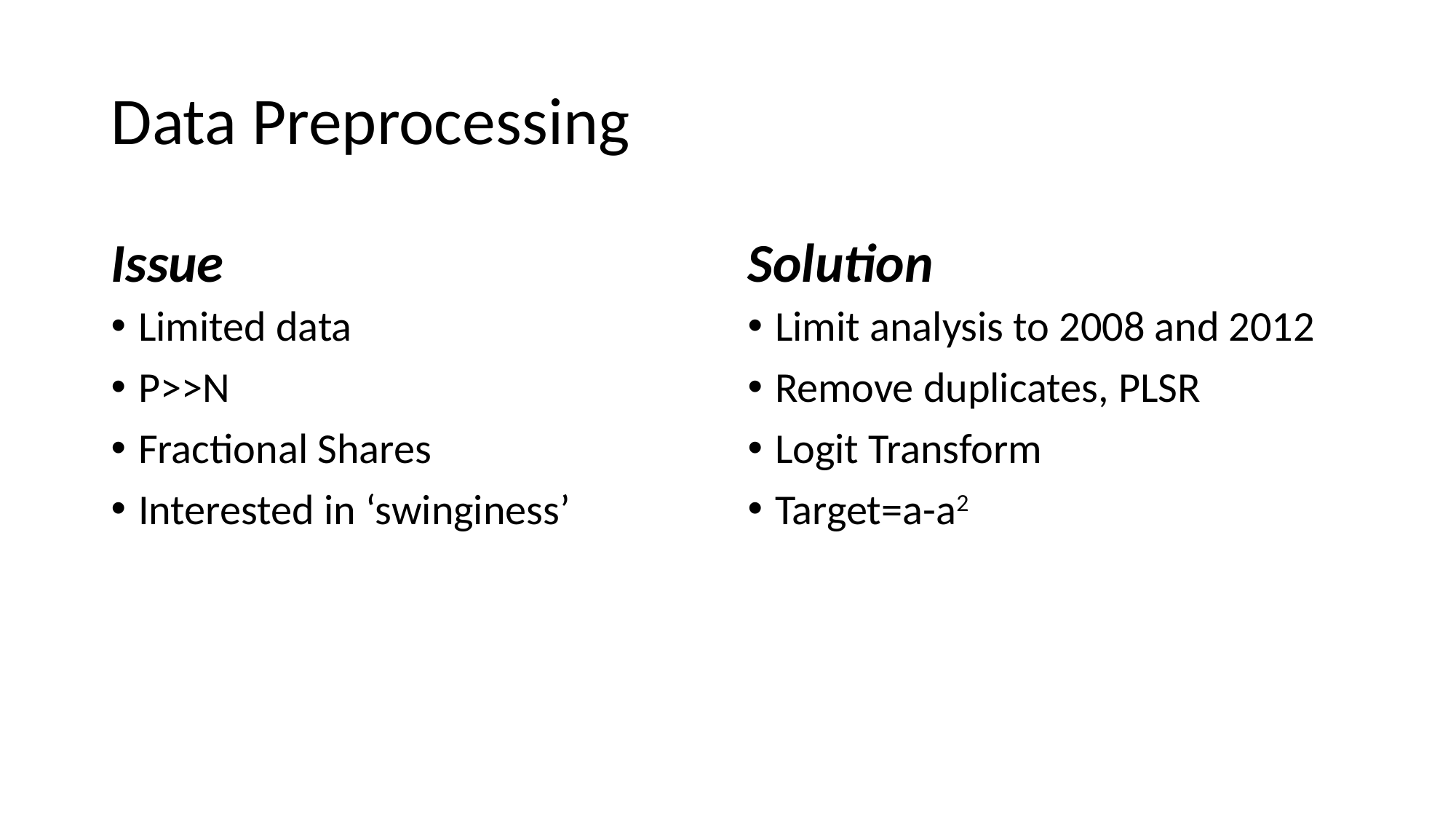

# Data Preprocessing
Issue
Solution
Limited data
P>>N
Fractional Shares
Interested in ‘swinginess’
Limit analysis to 2008 and 2012
Remove duplicates, PLSR
Logit Transform
Target=a-a2